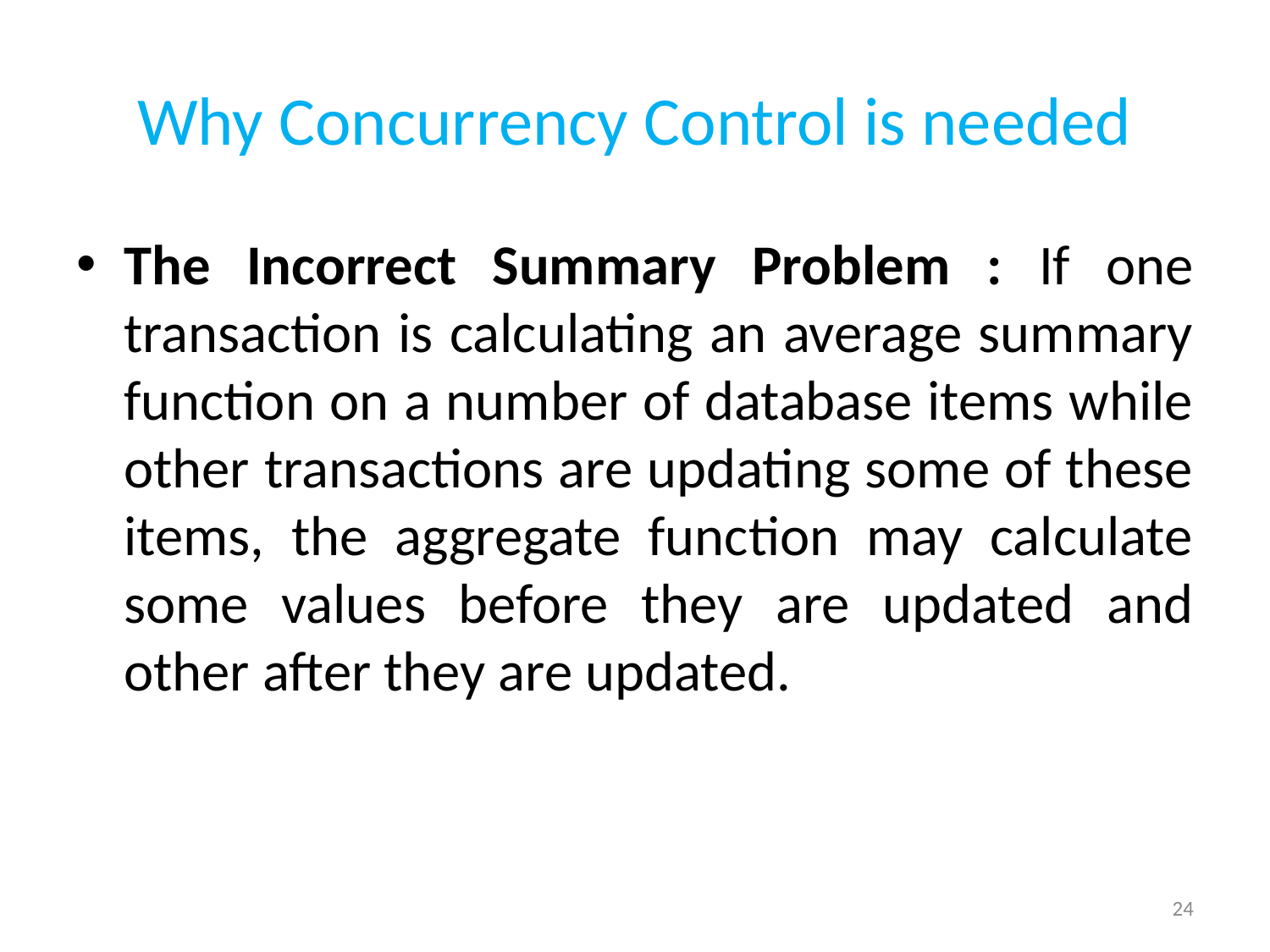

# Why Concurrency Control is needed
The Incorrect Summary Problem : If one transaction is calculating an average summary function on a number of database items while other transactions are updating some of these items, the aggregate function may calculate some values before they are updated and other after they are updated.

24